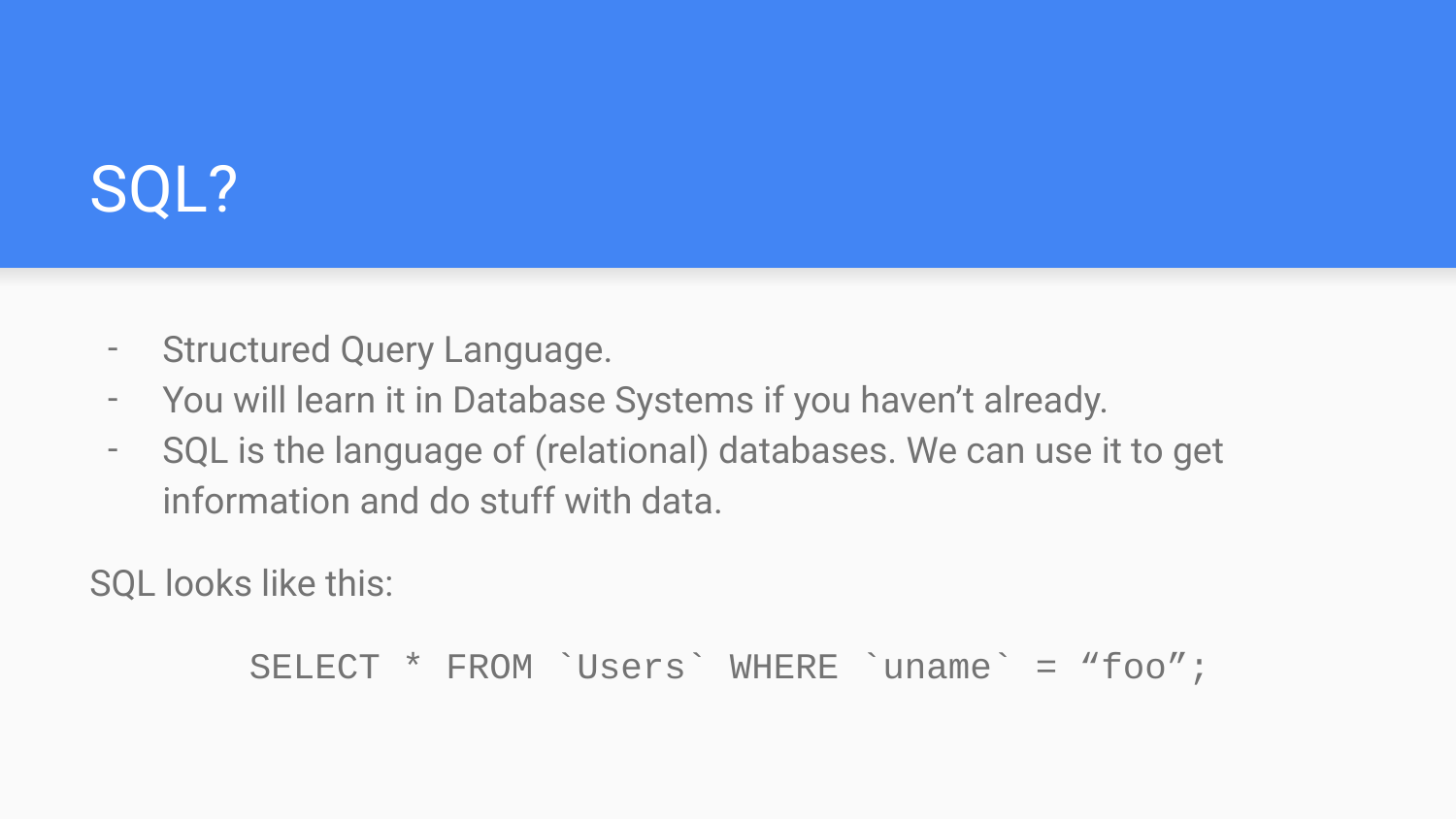

# SQL?
Structured Query Language.
You will learn it in Database Systems if you haven’t already.
SQL is the language of (relational) databases. We can use it to get information and do stuff with data.
SQL looks like this:
SELECT * FROM `Users` WHERE `uname` = “foo”;